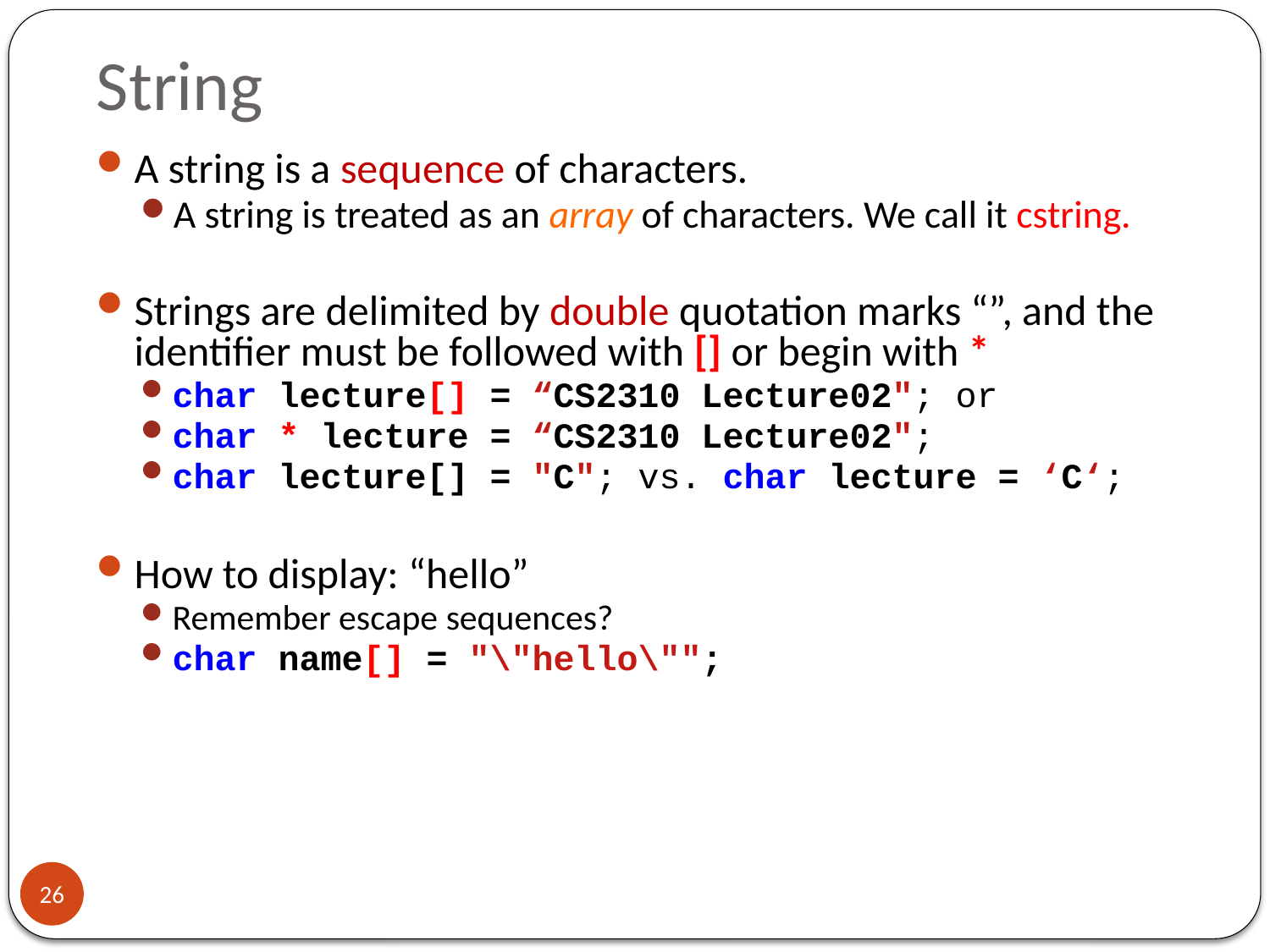

# String
A string is a sequence of characters.
A string is treated as an array of characters. We call it cstring.

Strings are delimited by double quotation marks “”, and the identifier must be followed with [] or begin with *
char lecture[] = “CS2310 Lecture02"; or
char * lecture = “CS2310 Lecture02";
char lecture[] = "C"; vs. char lecture = ‘C‘;

How to display: “hello”
Remember escape sequences?
char name[] = "\"hello\"";
26